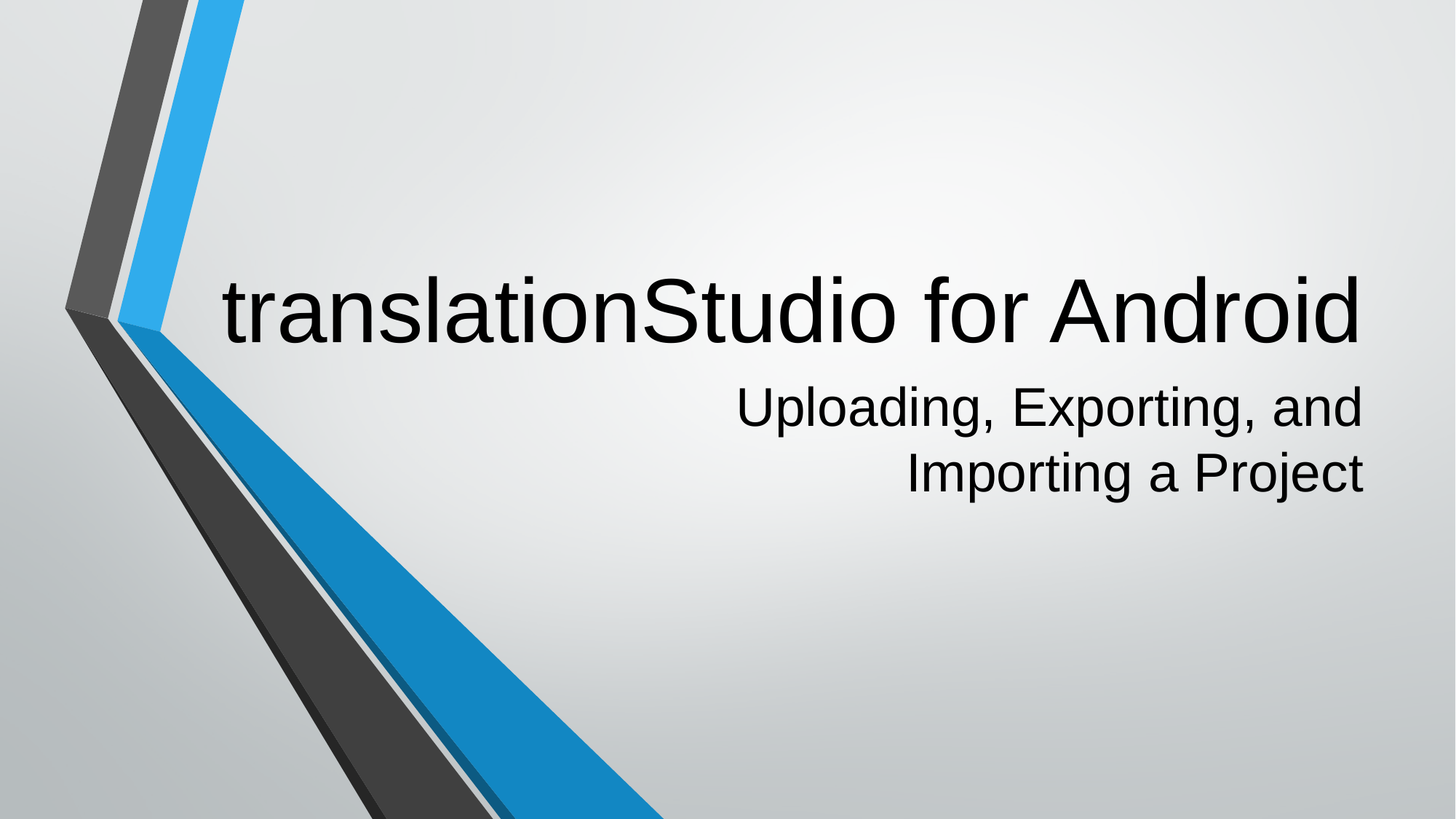

# translationStudio for Android
Uploading, Exporting, and Importing a Project